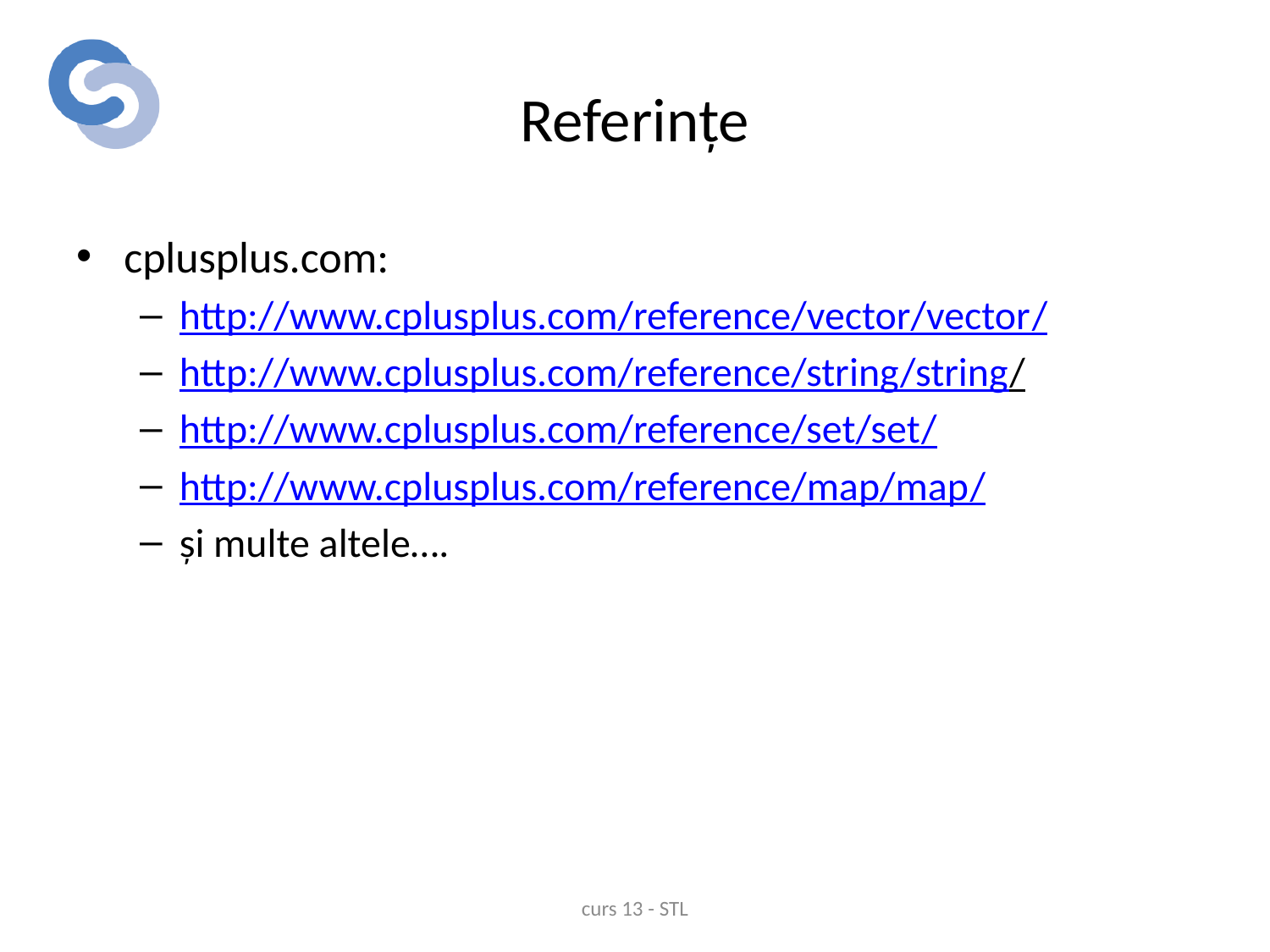

# Referințe
cplusplus.com:
http://www.cplusplus.com/reference/vector/vector/
http://www.cplusplus.com/reference/string/string/
http://www.cplusplus.com/reference/set/set/
http://www.cplusplus.com/reference/map/map/
și multe altele….

curs 13 - STL